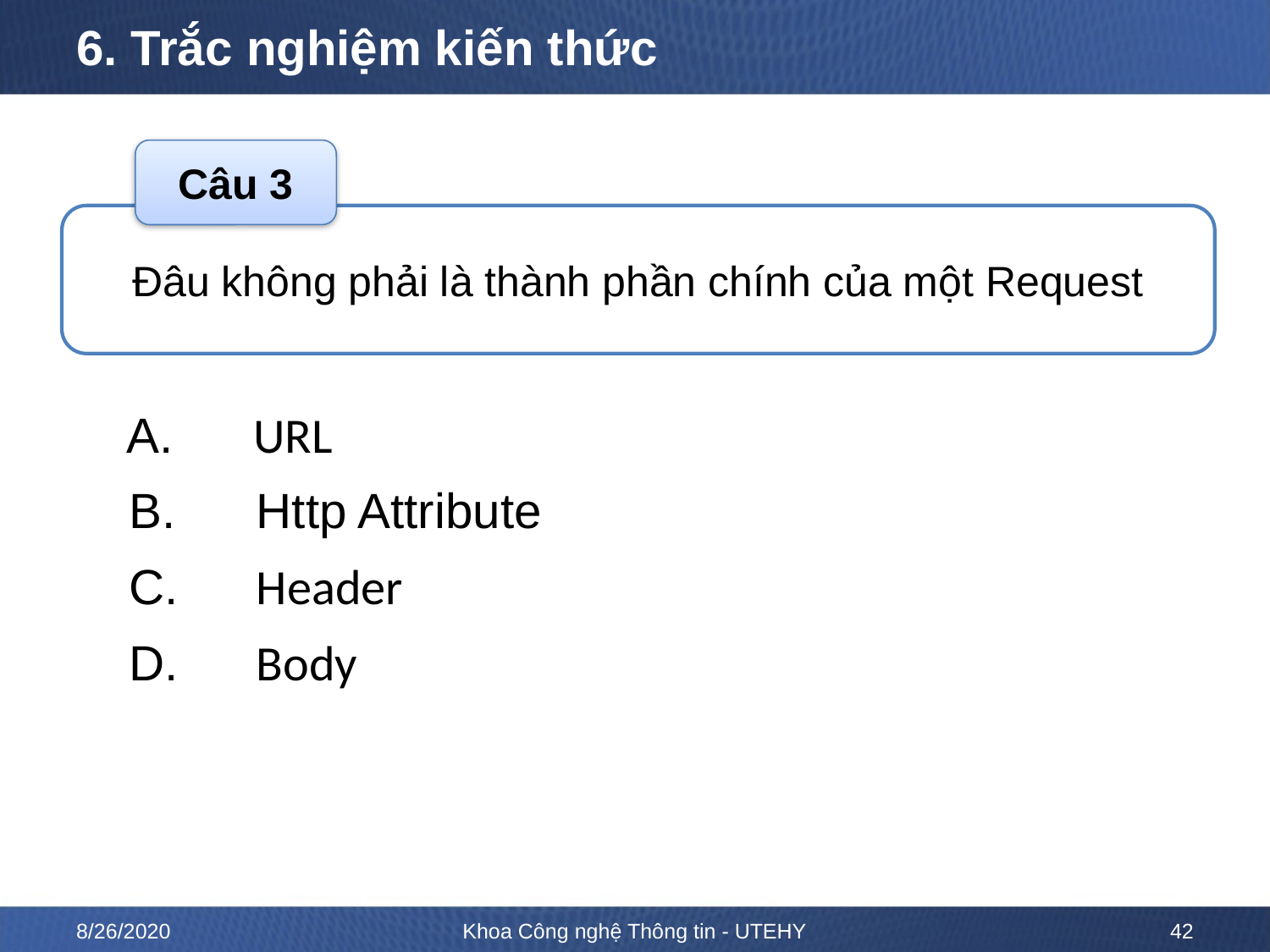

# 6. Trắc nghiệm kiến thức
Câu 3
Đâu không phải là thành phần chính của một Request
A. 	URL

B. 	Http Attribute
C. 	Header

D. 	Body
ĐÁP ÁN
B
8/26/2020
Khoa Công nghệ Thông tin - UTEHY
42